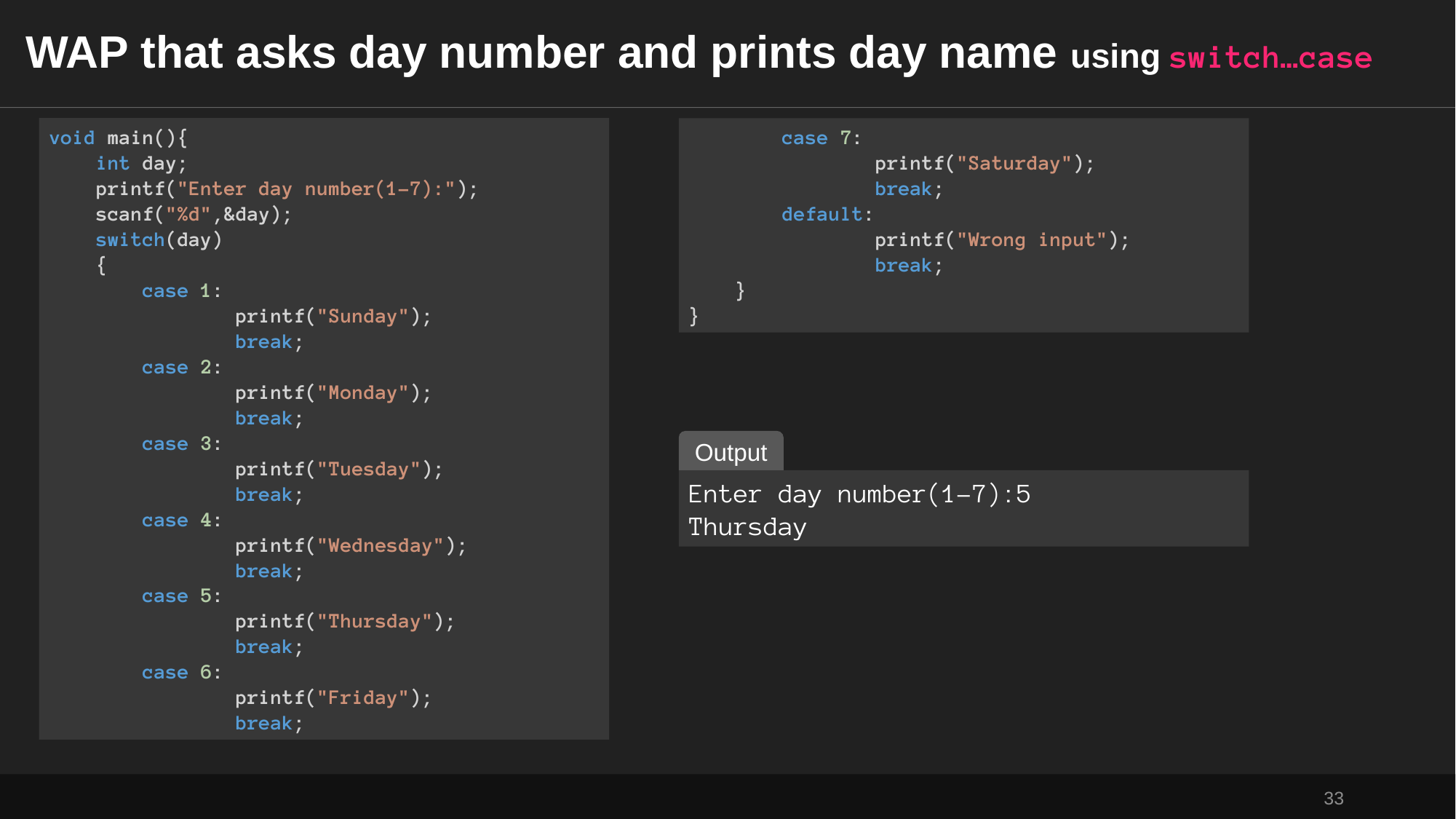

# WAP that asks day number and prints day name using switch…case
void main(){
    int day;
    printf("Enter day number(1-7):");
    scanf("%d",&day);
    switch(day)
    {
        case 1:
                printf("Sunday");
                break;
        case 2:
                printf("Monday");
                break;
        case 3:
                printf("Tuesday");
                break;
        case 4:
                printf("Wednesday");
                break;
        case 5:
                printf("Thursday");
                break;
        case 6:
                printf("Friday");
                break;
        case 7:
                printf("Saturday");
                break;
        default:
                printf("Wrong input");
                break;
    }
}
Output
Enter day number(1-7):5
Thursday